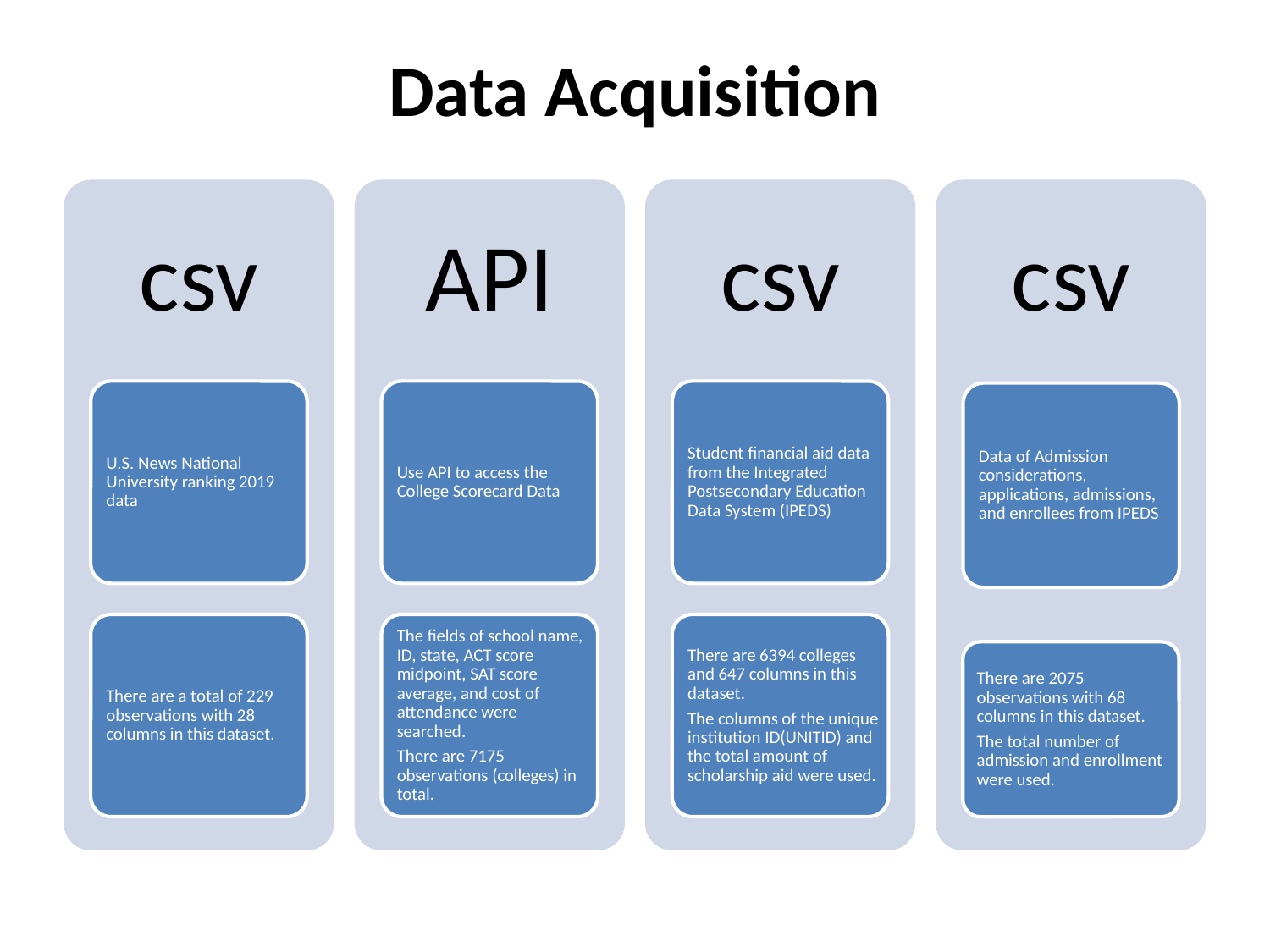

# Data Acquisition
csv
U.S. News National University ranking 2019 data
There are a total of 229 observations with 28 columns in this dataset.
API
Use API to access the College Scorecard Data
The fields of school name, ID, state, ACT score midpoint, SAT score average, and cost of attendance were searched.
There are 7175 observations (colleges) in total.
csv
Student financial aid data from the Integrated Postsecondary Education Data System (IPEDS)
There are 6394 colleges and 647 columns in this dataset.
The columns of the unique institution ID(UNITID) and the total amount of scholarship aid were used.
csv
Data of Admission considerations, applications, admissions, and enrollees from IPEDS
There are 2075 observations with 68 columns in this dataset.
The total number of admission and enrollment were used.